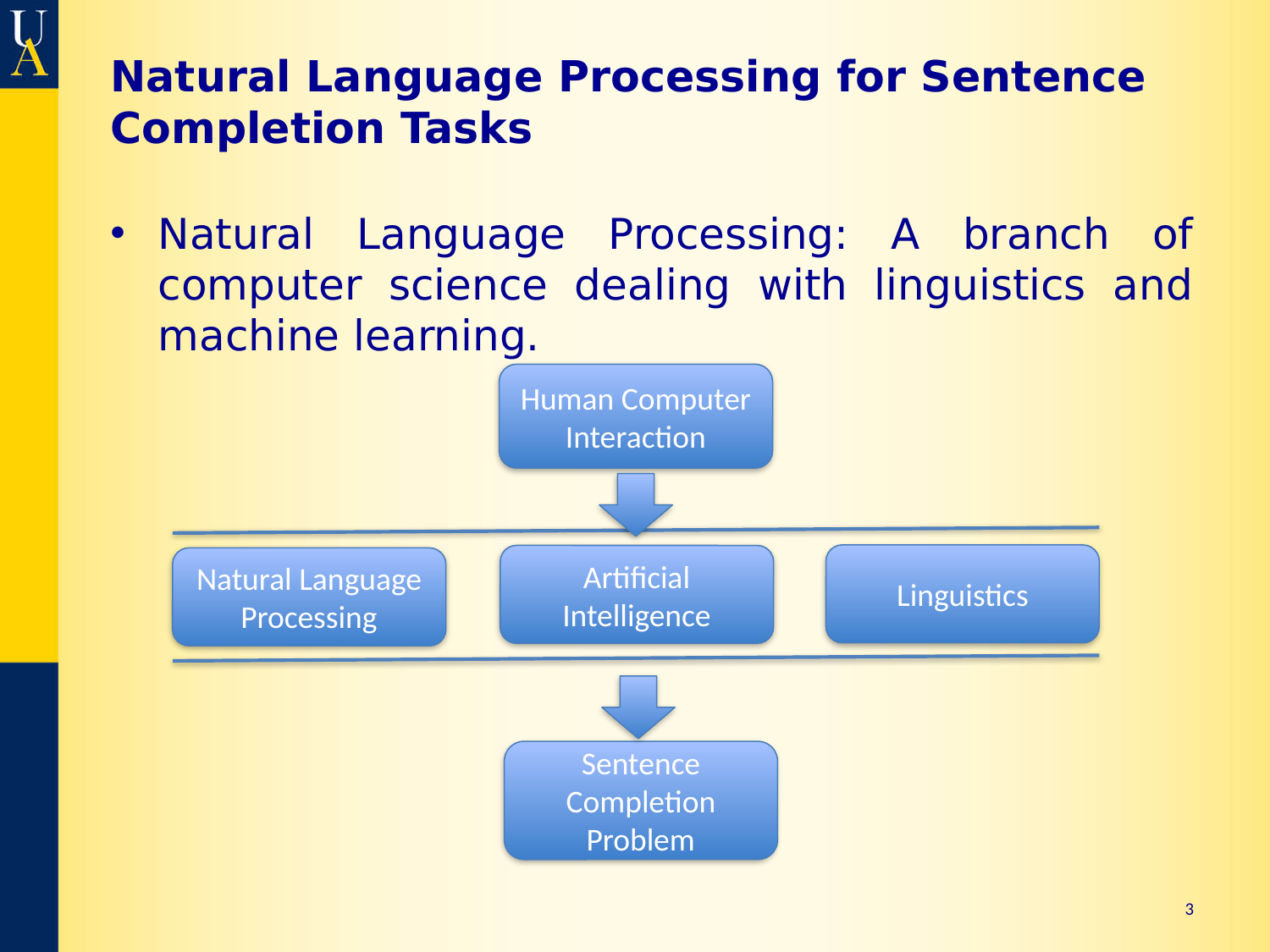

# Natural Language Processing for Sentence Completion Tasks
Natural Language Processing: A branch of computer science dealing with linguistics and machine learning.

Human Computer Interaction

Linguistics
Artificial Intelligence
Natural Language Processing

Sentence Completion Problem
3